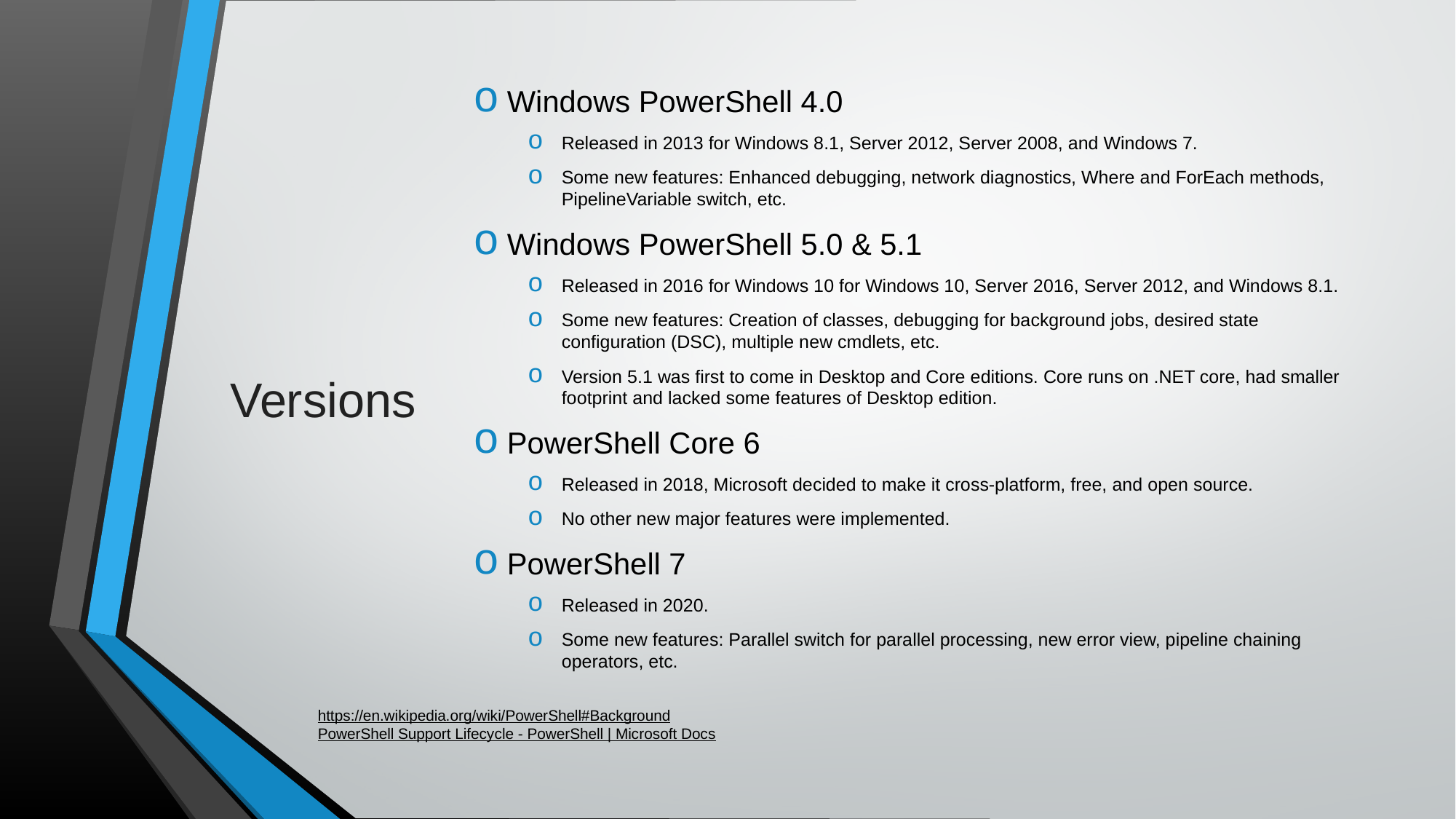

Windows PowerShell 4.0
Released in 2013 for Windows 8.1, Server 2012, Server 2008, and Windows 7.
Some new features: Enhanced debugging, network diagnostics, Where and ForEach methods, PipelineVariable switch, etc.
Windows PowerShell 5.0 & 5.1
Released in 2016 for Windows 10 for Windows 10, Server 2016, Server 2012, and Windows 8.1.
Some new features: Creation of classes, debugging for background jobs, desired state configuration (DSC), multiple new cmdlets, etc.
Version 5.1 was first to come in Desktop and Core editions. Core runs on .NET core, had smaller footprint and lacked some features of Desktop edition.
PowerShell Core 6
Released in 2018, Microsoft decided to make it cross-platform, free, and open source.
No other new major features were implemented.
PowerShell 7
Released in 2020.
Some new features: Parallel switch for parallel processing, new error view, pipeline chaining operators, etc.
# Versions
https://en.wikipedia.org/wiki/PowerShell#Background
PowerShell Support Lifecycle - PowerShell | Microsoft Docs